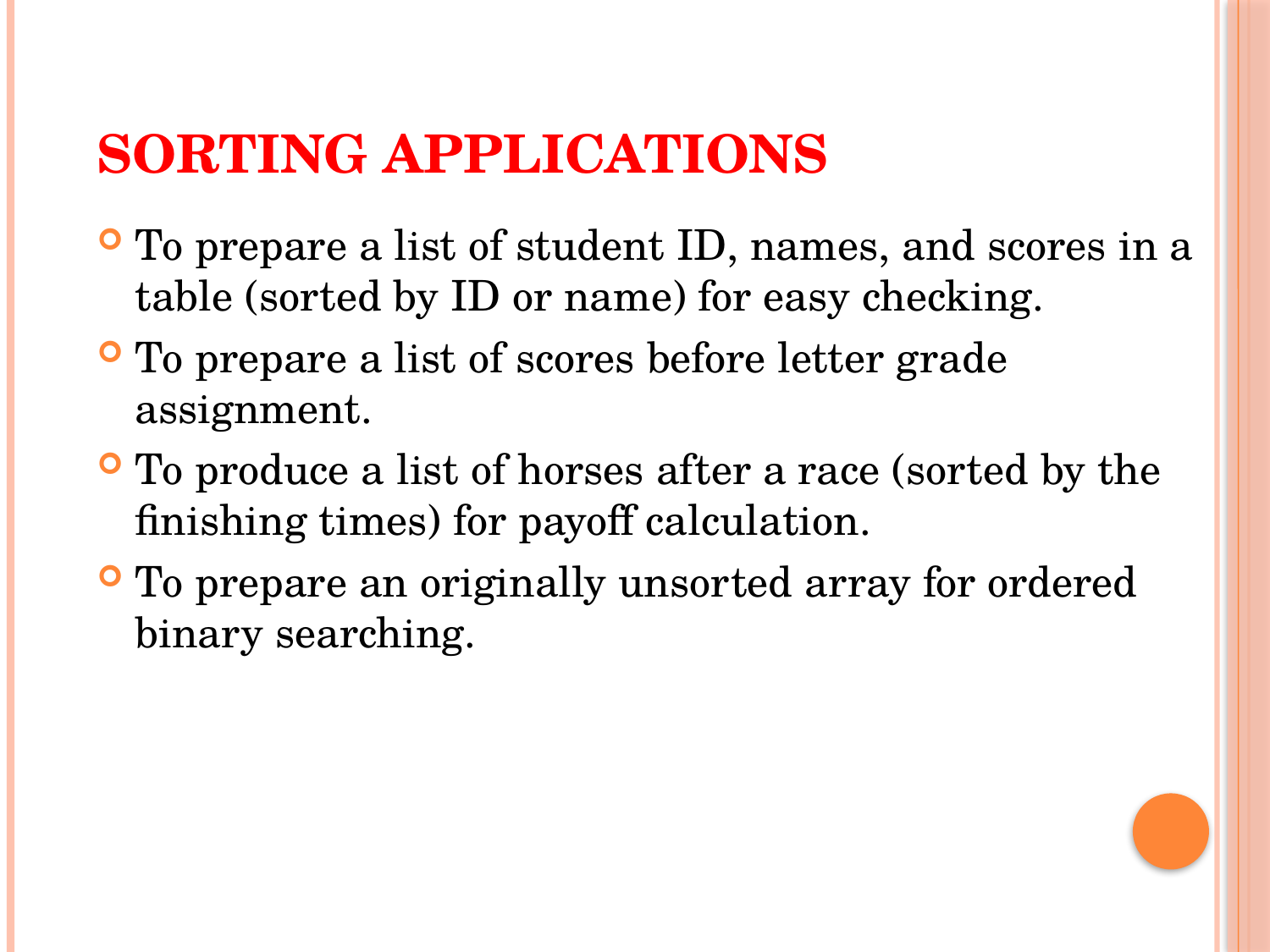

# Sorting Applications
To prepare a list of student ID, names, and scores in a table (sorted by ID or name) for easy checking.
To prepare a list of scores before letter grade assignment.
To produce a list of horses after a race (sorted by the finishing times) for payoff calculation.
To prepare an originally unsorted array for ordered binary searching.